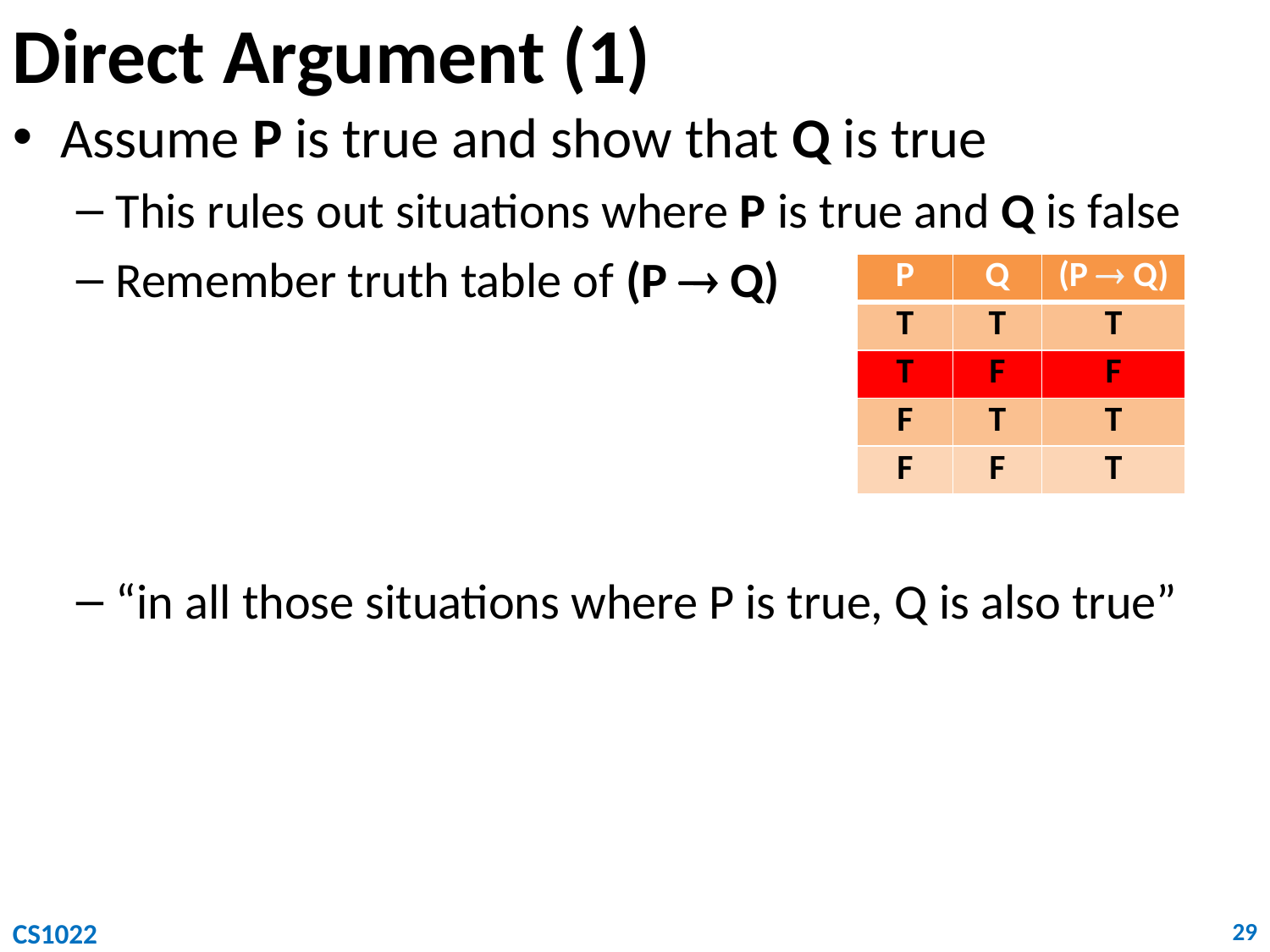

# Direct Argument (1)
Assume P is true and show that Q is true
This rules out situations where P is true and Q is false
Remember truth table of (P → Q)

“in all those situations where P is true, Q is also true”
| P | Q | (P → Q) |
| --- | --- | --- |
| T | T | T |
| T | F | F |
| F | T | T |
| F | F | T |
CS1022
29